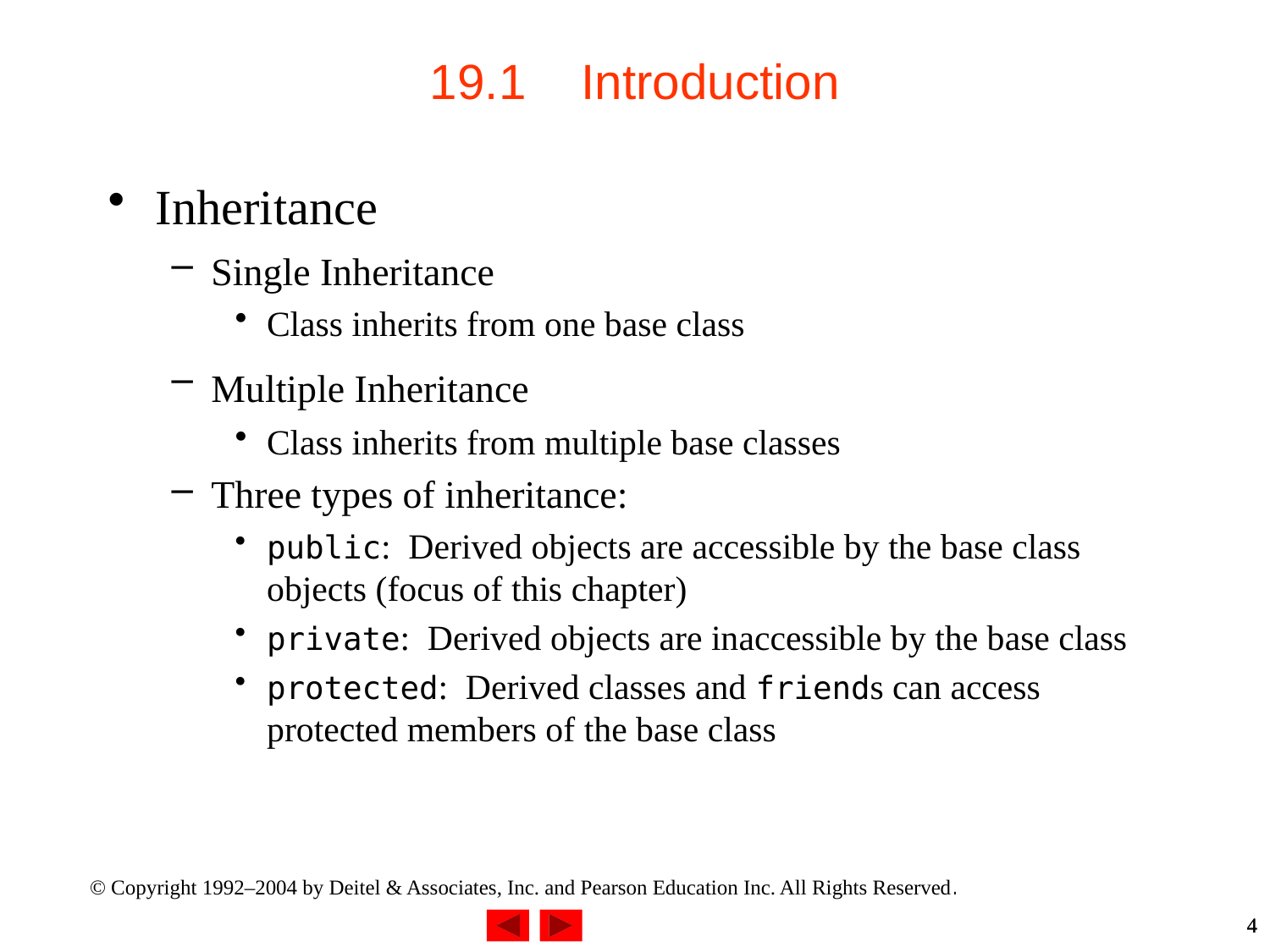

# 19.1    Introduction
Inheritance
Single Inheritance
Class inherits from one base class
Multiple Inheritance
Class inherits from multiple base classes
Three types of inheritance:
public:  Derived objects are accessible by the base class objects (focus of this chapter)
private:  Derived objects are inaccessible by the base class
protected:  Derived classes and friends can access protected members of the base class